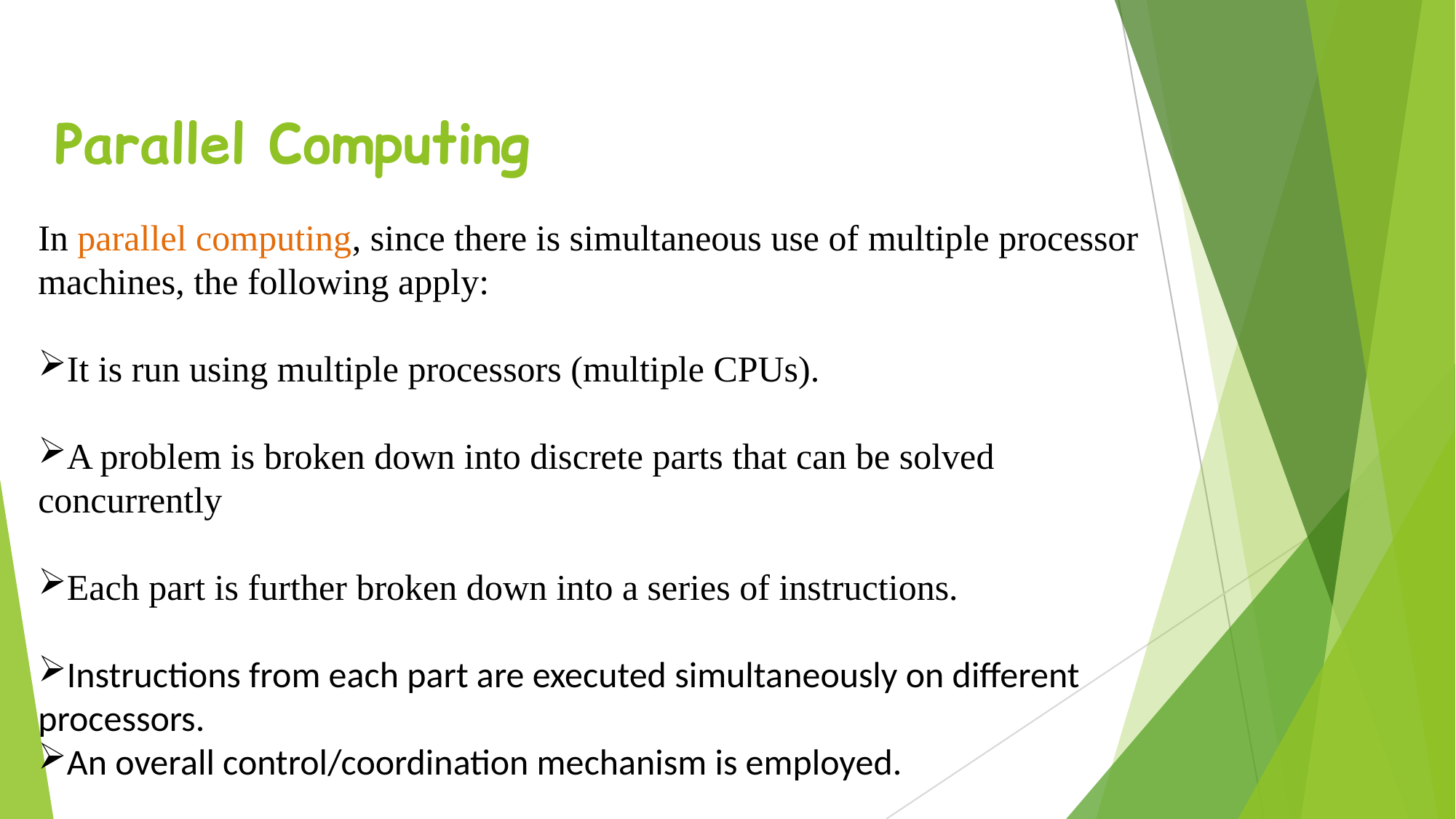

# Parallel Computing
In parallel computing, since there is simultaneous use of multiple processor machines, the following apply:

It is run using multiple processors (multiple CPUs).

A problem is broken down into discrete parts that can be solved concurrently

Each part is further broken down into a series of instructions.

Instructions from each part are executed simultaneously on different processors.
An overall control/coordination mechanism is employed.